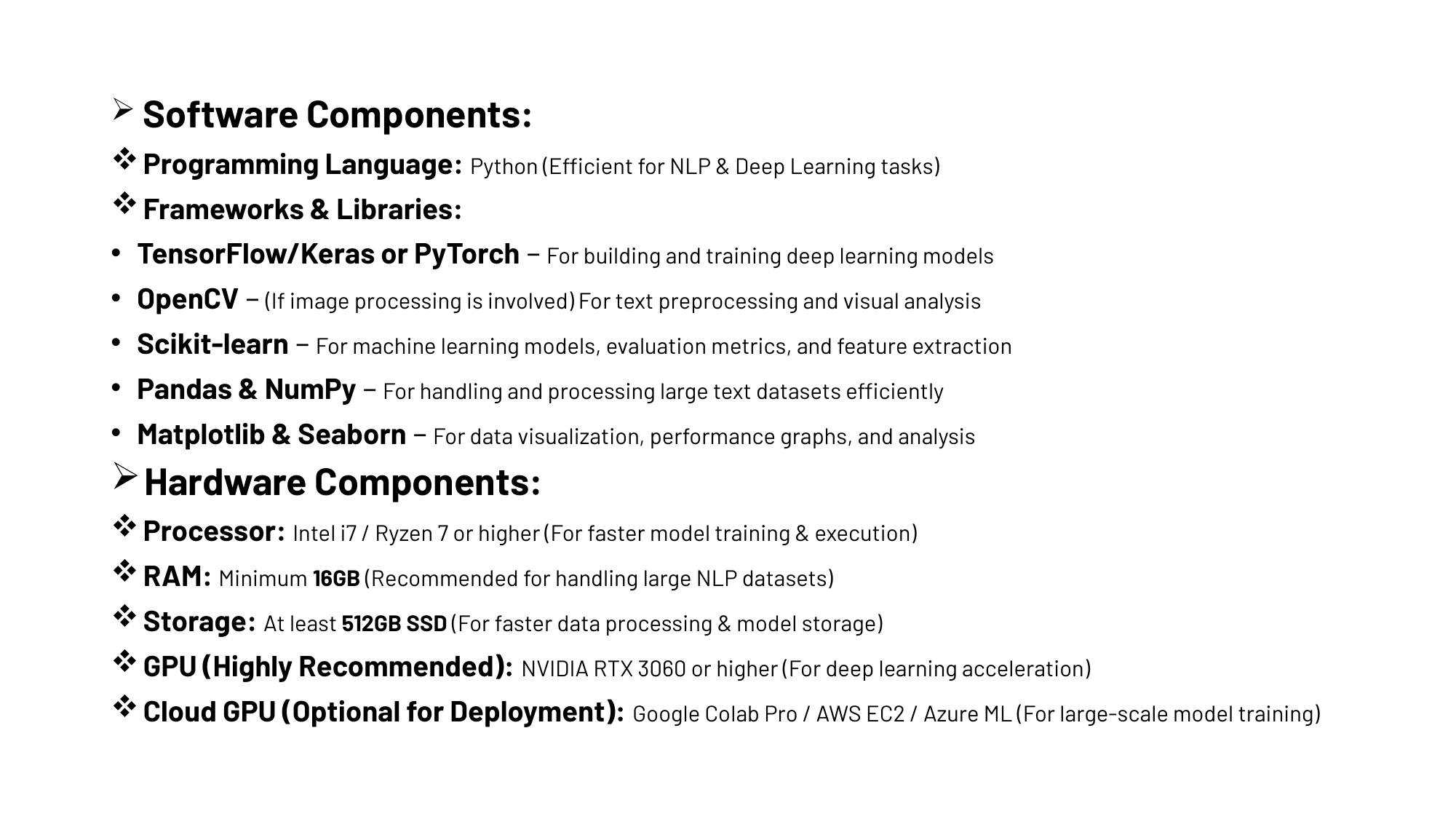

Software Components:
 Programming Language: Python (Efficient for NLP & Deep Learning tasks)
 Frameworks & Libraries:
TensorFlow/Keras or PyTorch – For building and training deep learning models
OpenCV – (If image processing is involved) For text preprocessing and visual analysis
Scikit-learn – For machine learning models, evaluation metrics, and feature extraction
Pandas & NumPy – For handling and processing large text datasets efficiently
Matplotlib & Seaborn – For data visualization, performance graphs, and analysis
 Hardware Components:
 Processor: Intel i7 / Ryzen 7 or higher (For faster model training & execution)
 RAM: Minimum 16GB (Recommended for handling large NLP datasets)
 Storage: At least 512GB SSD (For faster data processing & model storage)
 GPU (Highly Recommended): NVIDIA RTX 3060 or higher (For deep learning acceleration)
 Cloud GPU (Optional for Deployment): Google Colab Pro / AWS EC2 / Azure ML (For large-scale model training)